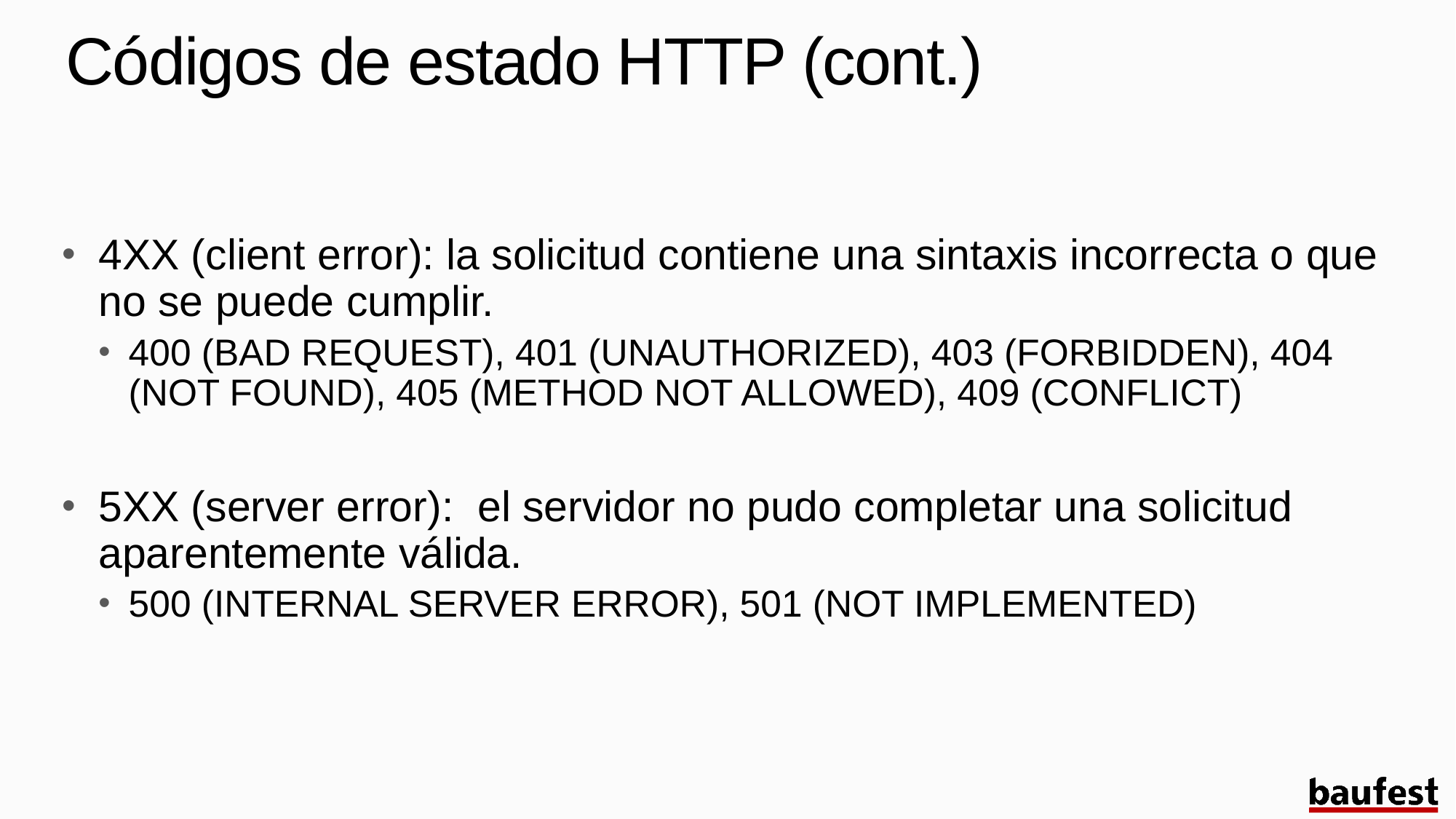

# Códigos de estado HTTP (cont.)

4XX (client error): la solicitud contiene una sintaxis incorrecta o que no se puede cumplir.
400 (BAD REQUEST), 401 (UNAUTHORIZED), 403 (FORBIDDEN), 404 (NOT FOUND), 405 (METHOD NOT ALLOWED), 409 (CONFLICT)

5XX (server error):  el servidor no pudo completar una solicitud aparentemente válida.
500 (INTERNAL SERVER ERROR), 501 (NOT IMPLEMENTED)